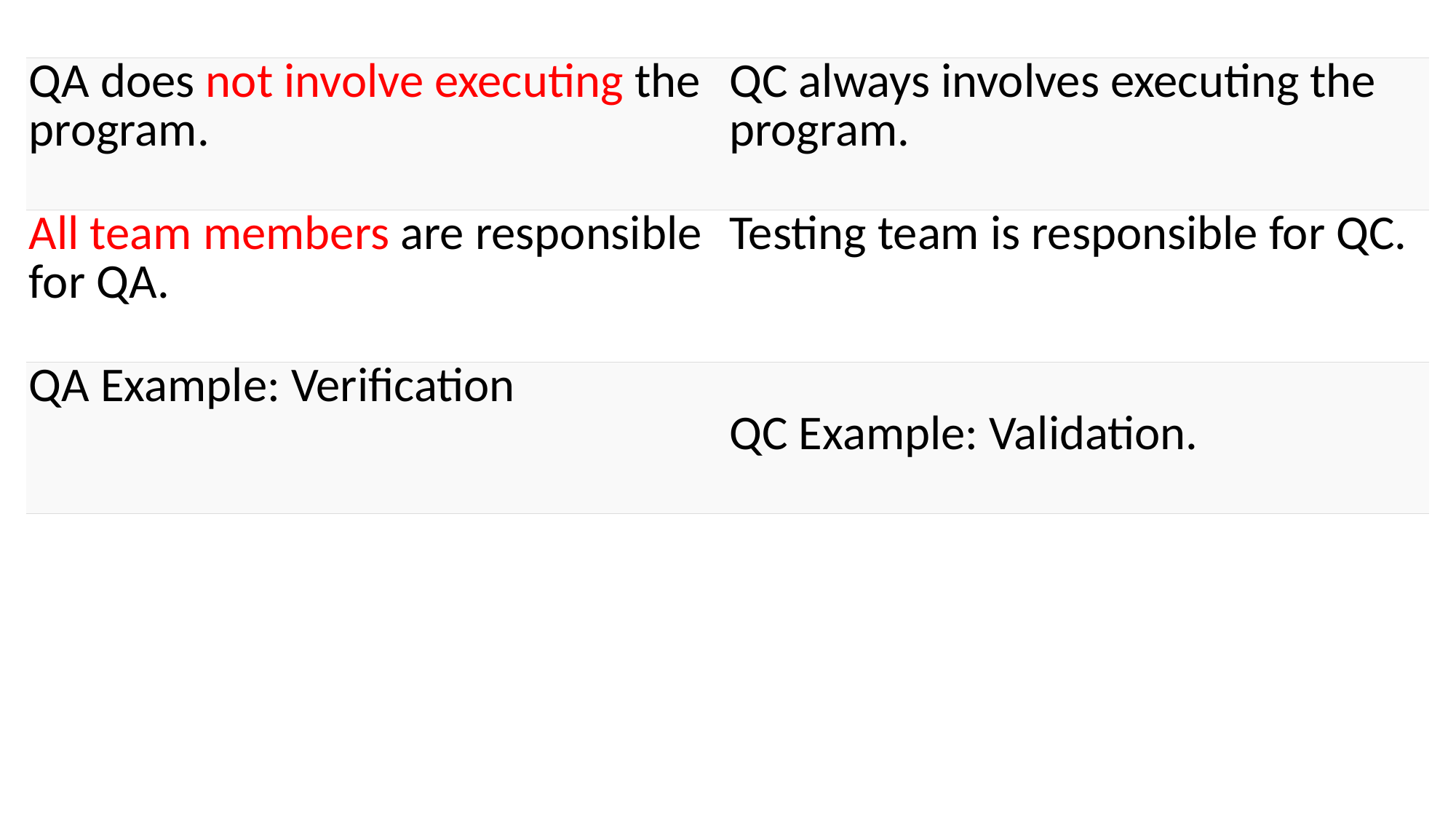

| QA does not involve executing the program. | QC always involves executing the program. |
| --- | --- |
| All team members are responsible for QA. | Testing team is responsible for QC. |
| QA Example: Verification | QC Example: Validation. |